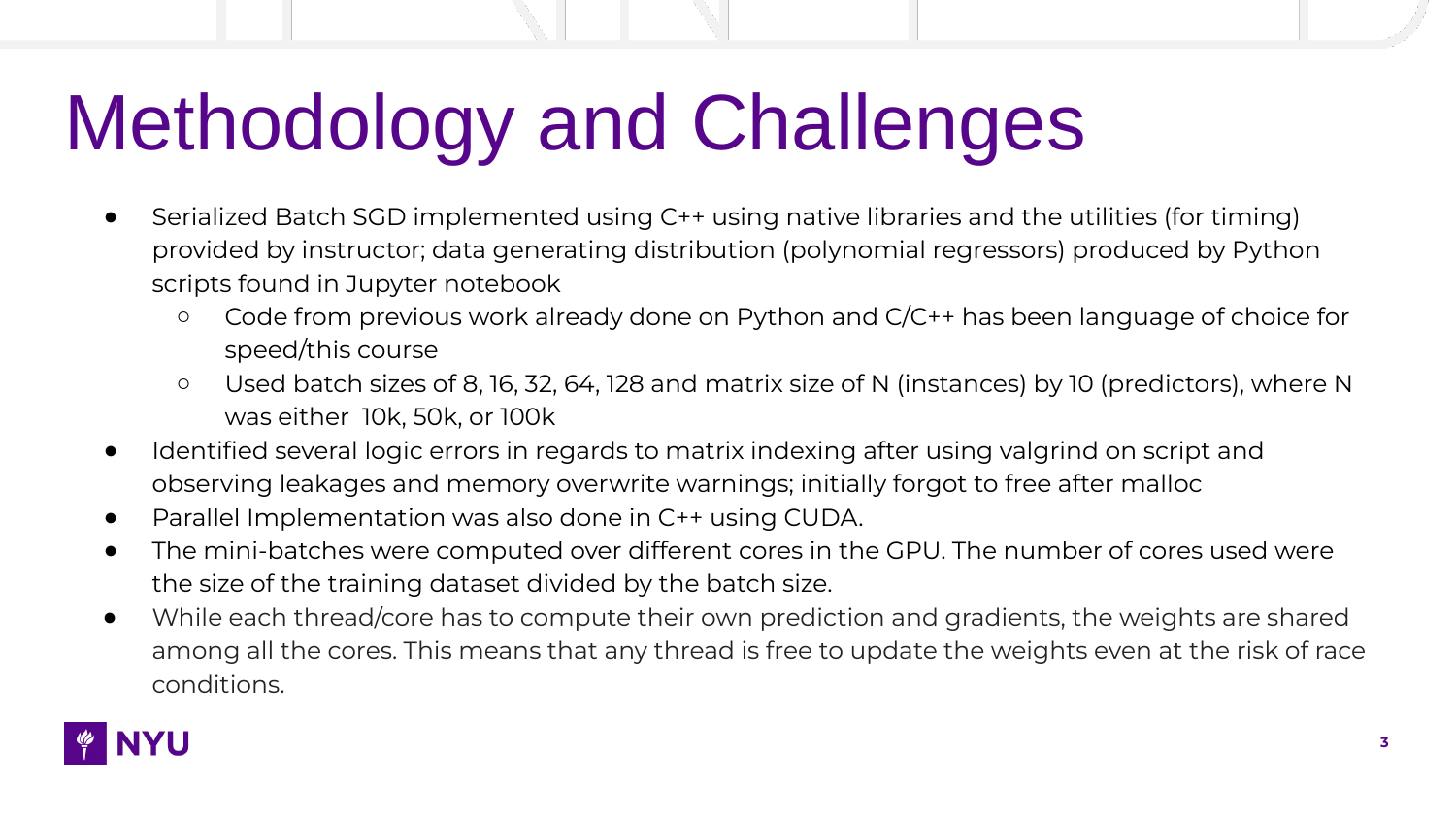

# Methodology and Challenges
Serialized Batch SGD implemented using C++ using native libraries and the utilities (for timing) provided by instructor; data generating distribution (polynomial regressors) produced by Python scripts found in Jupyter notebook
Code from previous work already done on Python and C/C++ has been language of choice for speed/this course
Used batch sizes of 8, 16, 32, 64, 128 and matrix size of N (instances) by 10 (predictors), where N was either  10k, 50k, or 100k
Identified several logic errors in regards to matrix indexing after using valgrind on script and observing leakages and memory overwrite warnings; initially forgot to free after malloc
Parallel Implementation was also done in C++ using CUDA.
The mini-batches were computed over different cores in the GPU. The number of cores used were the size of the training dataset divided by the batch size.
While each thread/core has to compute their own prediction and gradients, the weights are shared among all the cores. This means that any thread is free to update the weights even at the risk of race conditions.